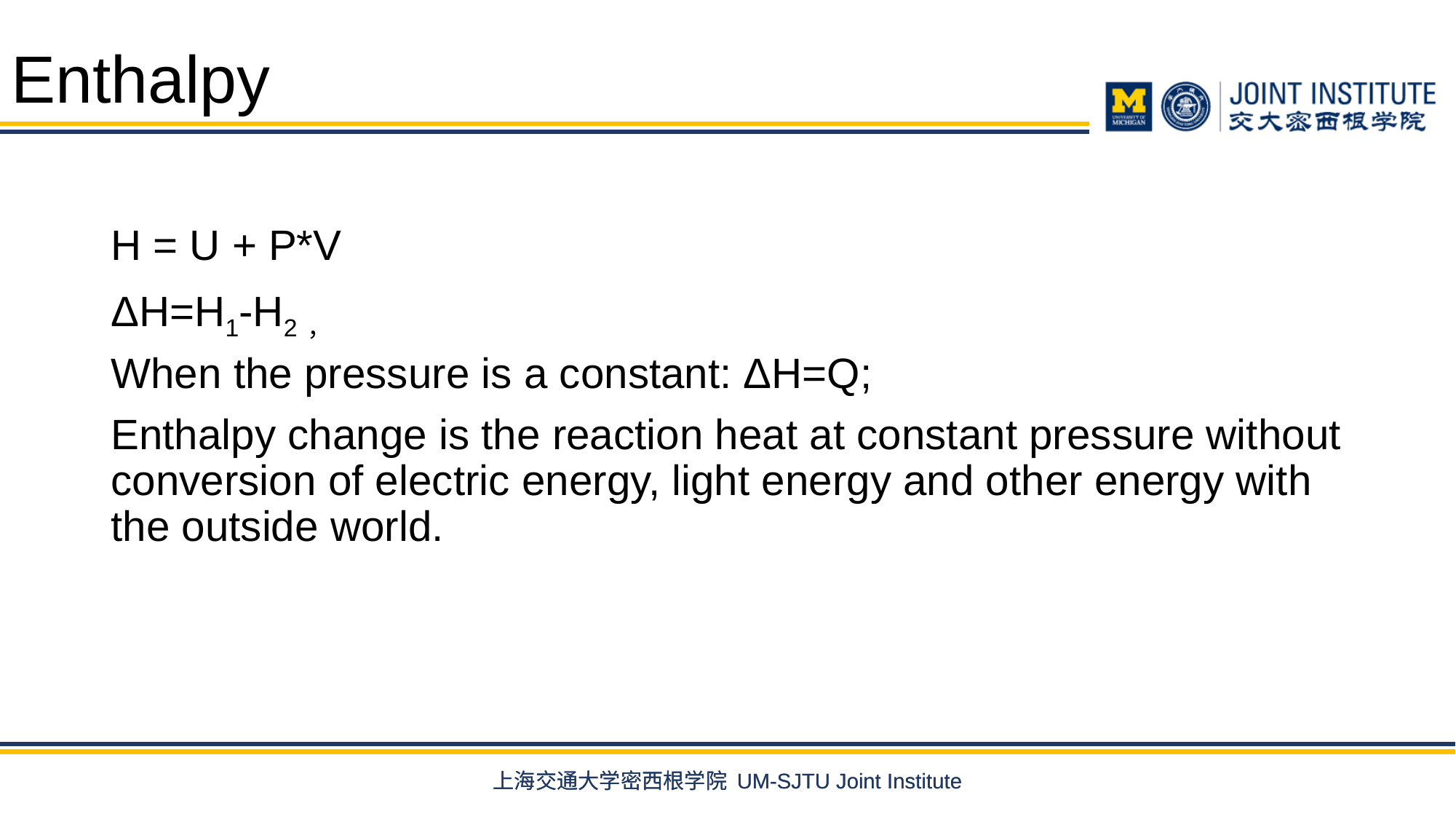

# Enthalpy
H = U + P*V
ΔH=H1-H2，
When the pressure is a constant: ΔH=Q;
Enthalpy change is the reaction heat at constant pressure without conversion of electric energy, light energy and other energy with the outside world.
8